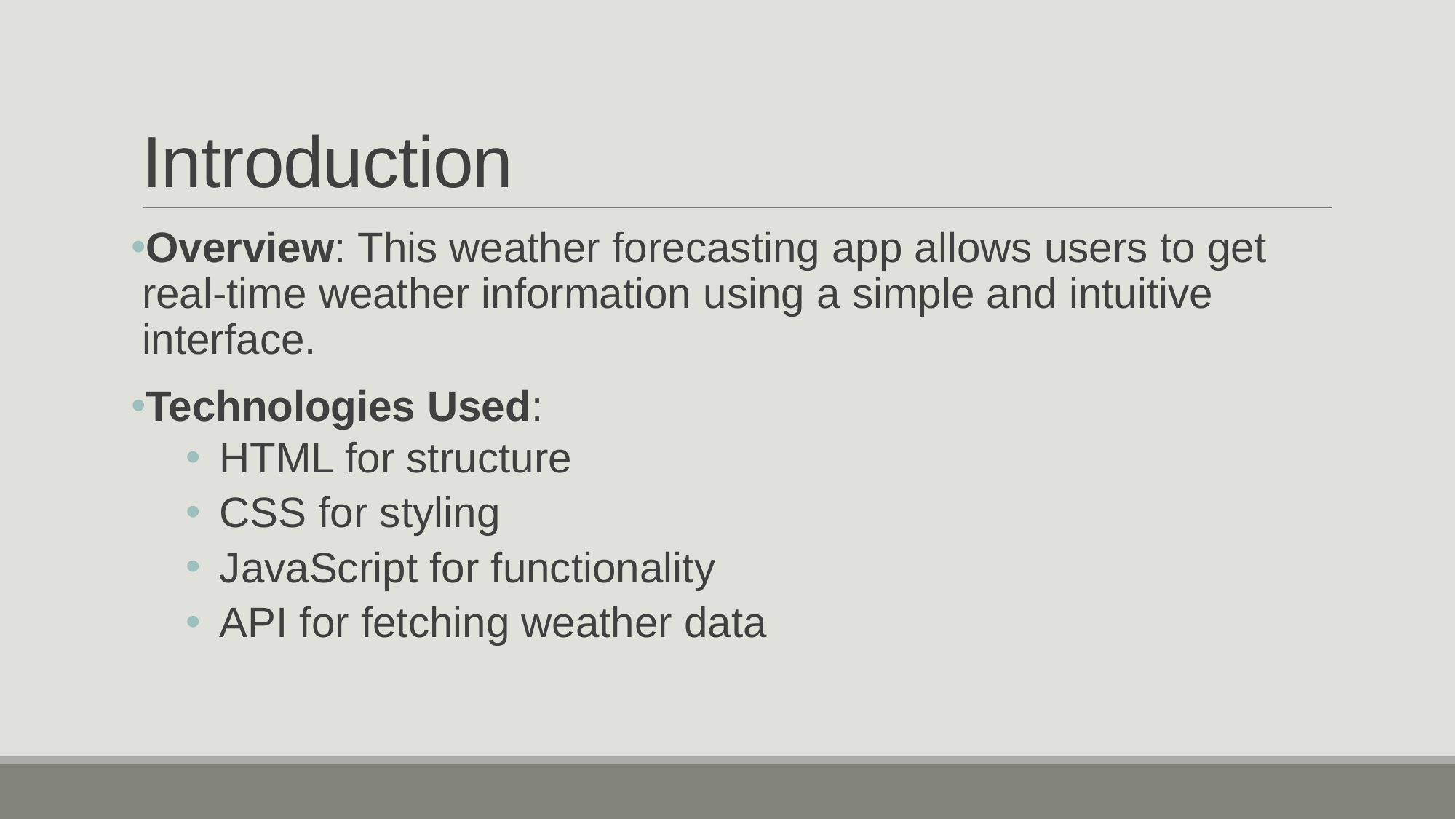

# Introduction
Overview: This weather forecasting app allows users to get real-time weather information using a simple and intuitive interface.
Technologies Used:
HTML for structure
CSS for styling
JavaScript for functionality
API for fetching weather data